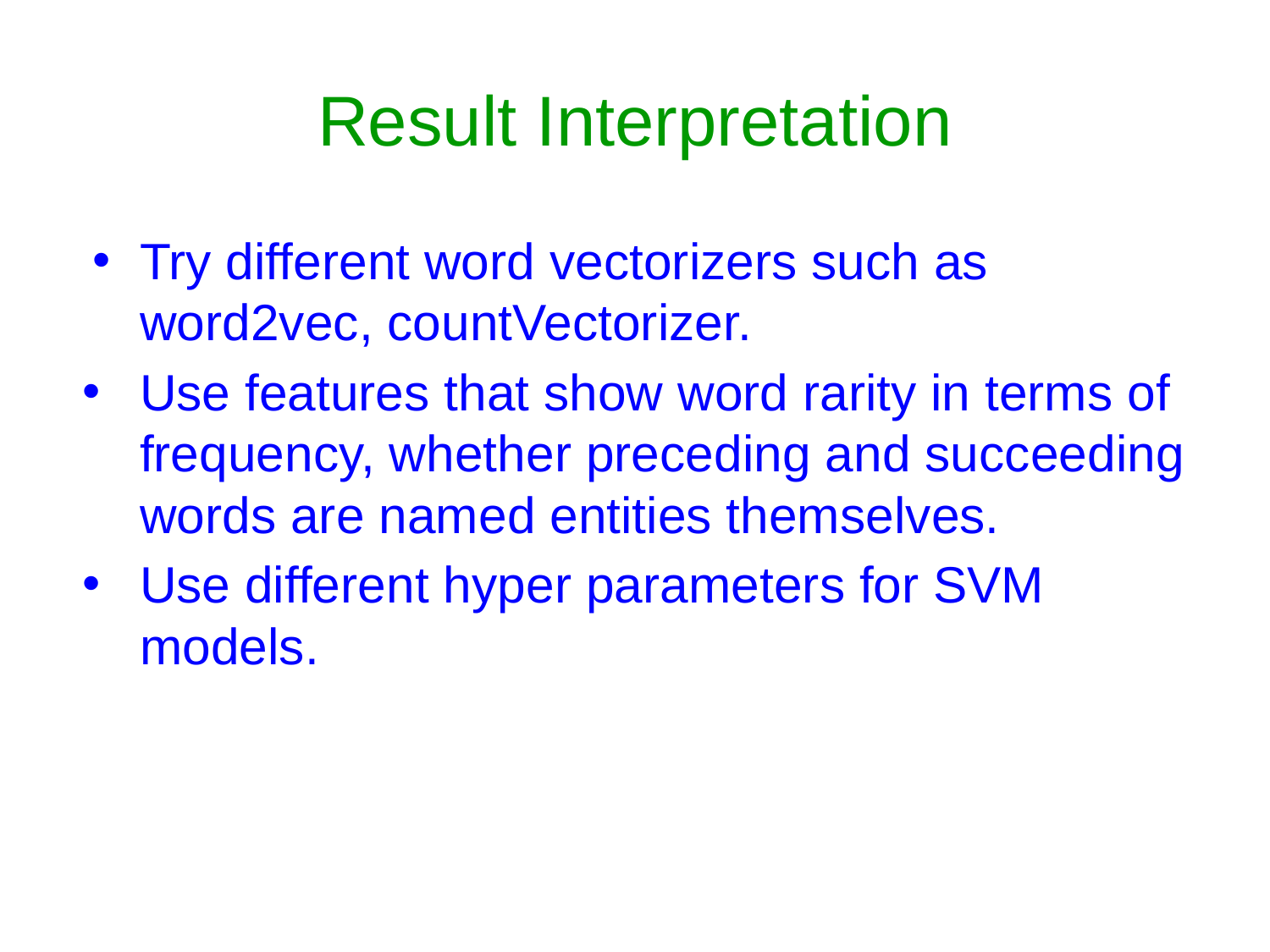

# Result Interpretation
Try different word vectorizers such as word2vec, countVectorizer.
Use features that show word rarity in terms of frequency, whether preceding and succeeding words are named entities themselves.
Use different hyper parameters for SVM models.